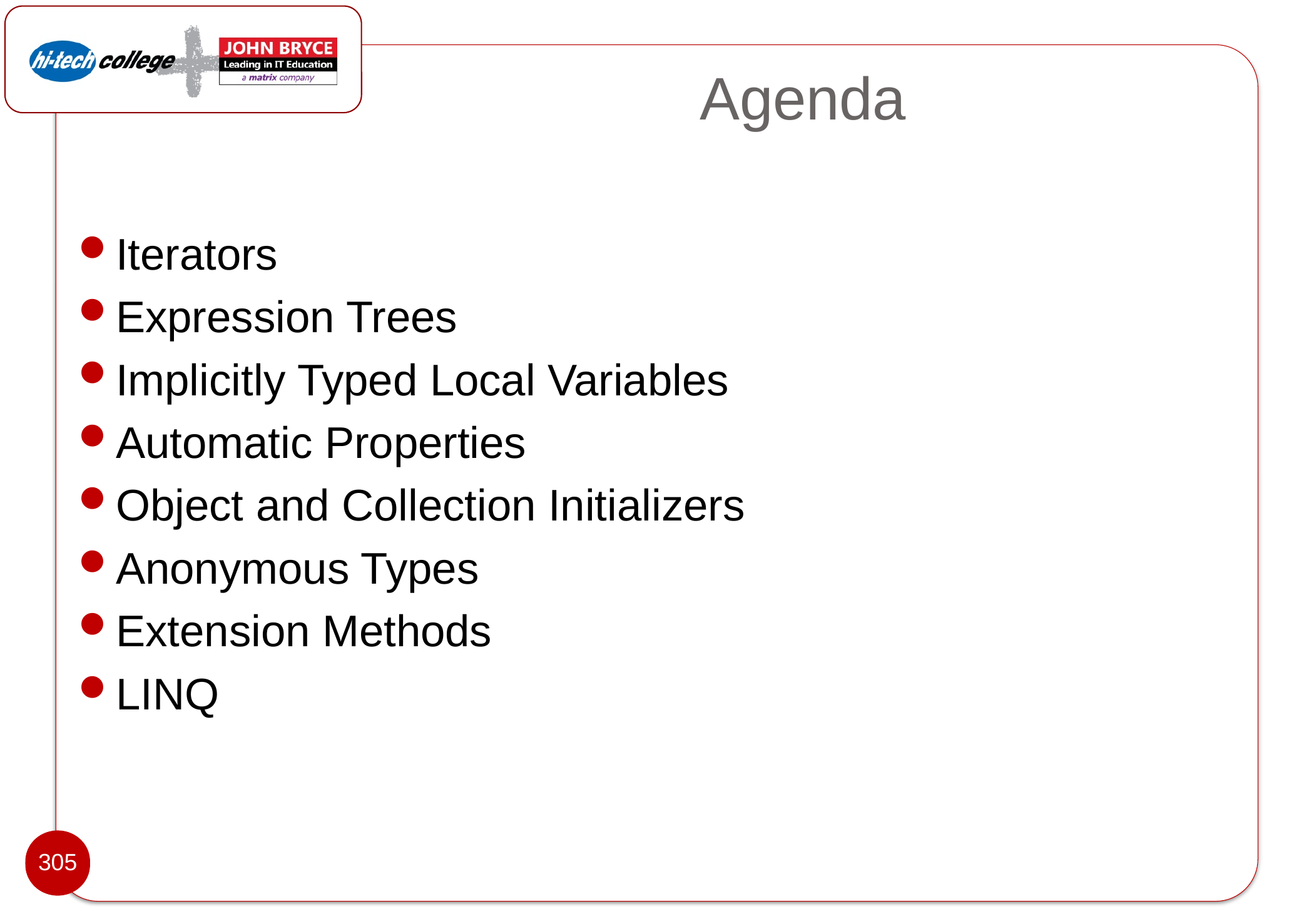

# Agenda
Iterators
Expression Trees
Implicitly Typed Local Variables
Automatic Properties
Object and Collection Initializers
Anonymous Types
Extension Methods
LINQ

305